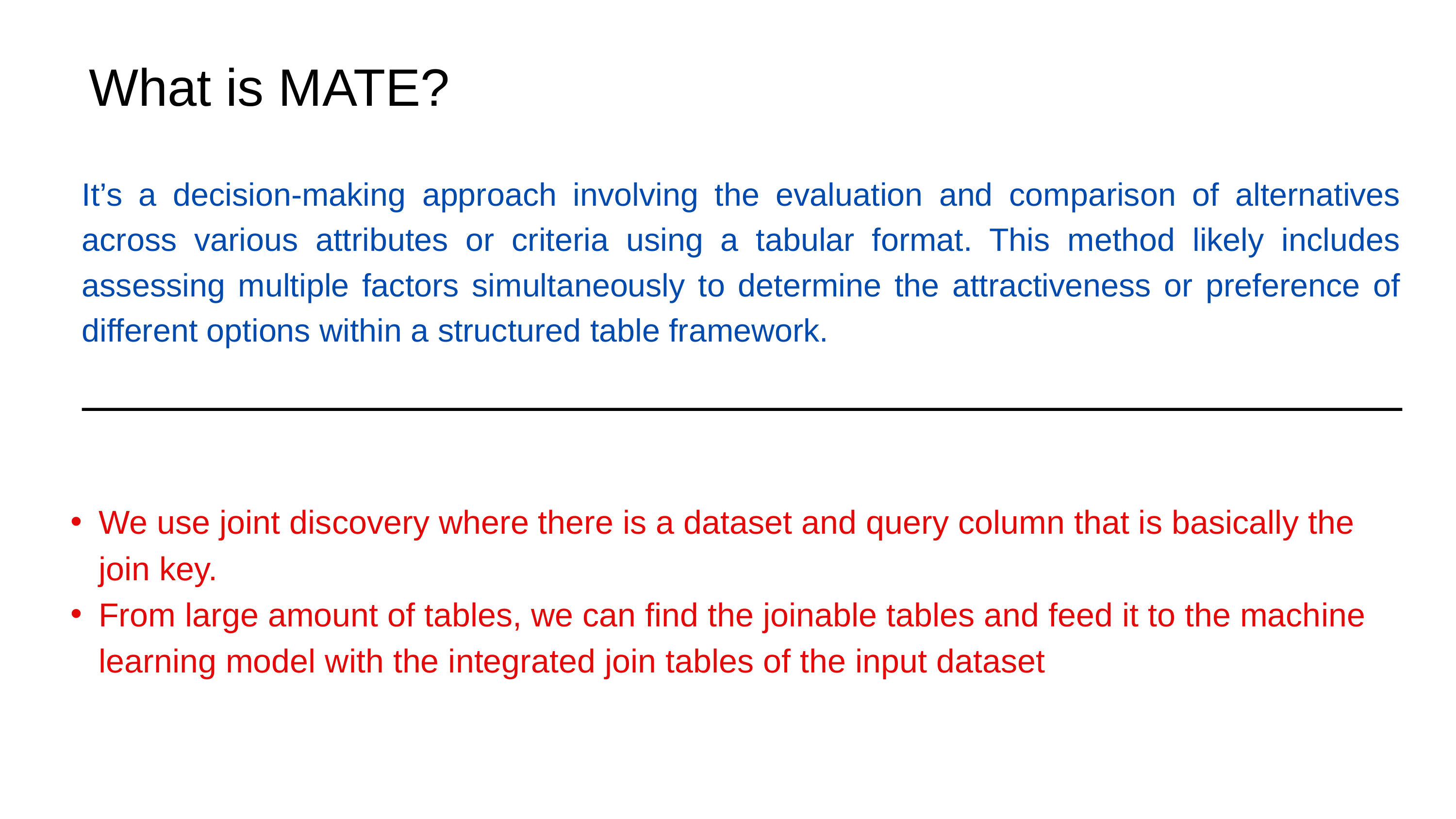

What is MATE?
It’s a decision-making approach involving the evaluation and comparison of alternatives across various attributes or criteria using a tabular format. This method likely includes assessing multiple factors simultaneously to determine the attractiveness or preference of different options within a structured table framework.

We use joint discovery where there is a dataset and query column that is basically the join key.
From large amount of tables, we can find the joinable tables and feed it to the machine learning model with the integrated join tables of the input dataset